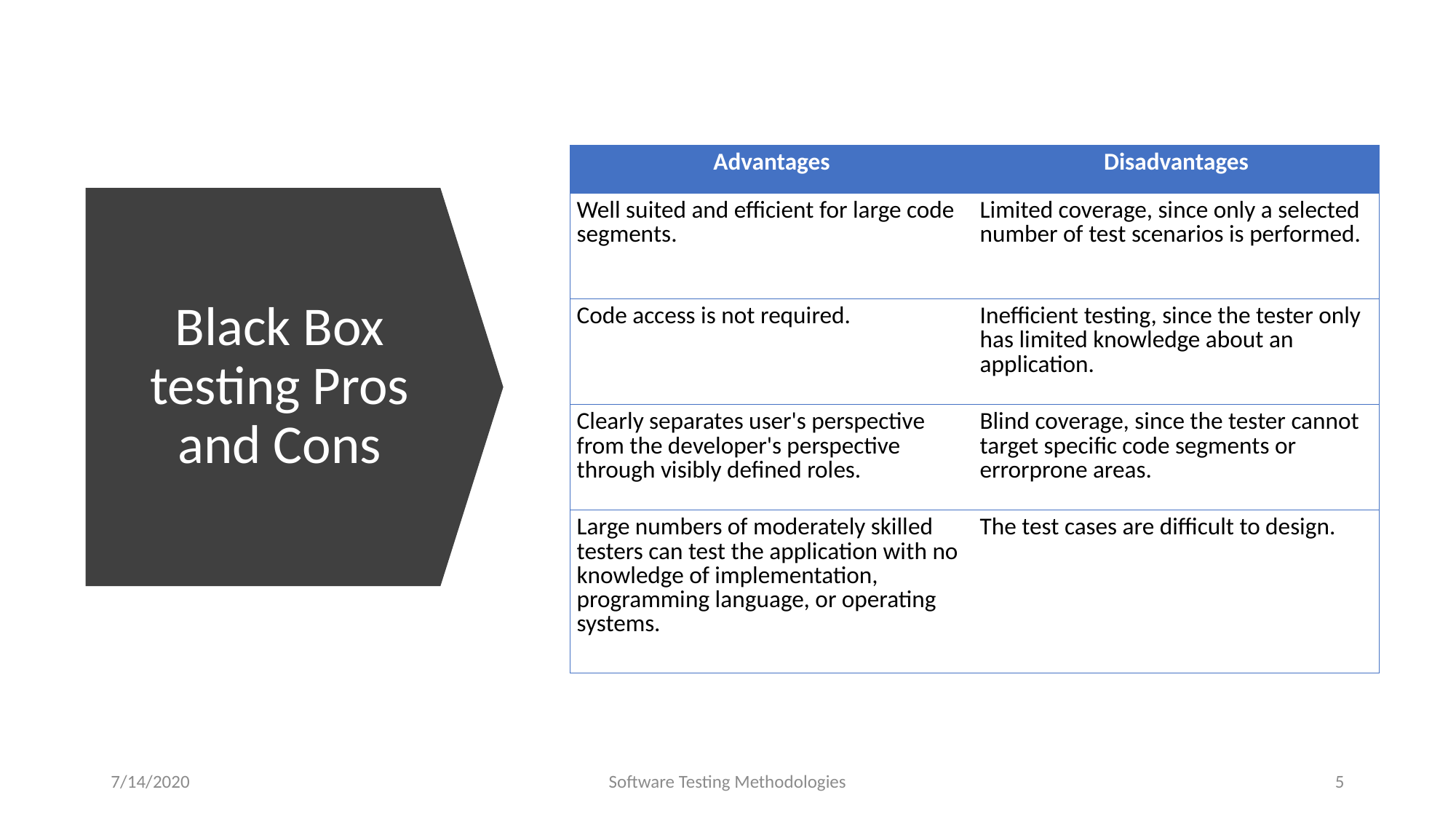

| Advantages | Disadvantages |
| --- | --- |
| Well suited and efficient for large code segments. | Limited coverage, since only a selected number of test scenarios is performed. |
| Code access is not required. | Inefficient testing, since the tester only has limited knowledge about an application. |
| Clearly separates user's perspective from the developer's perspective through visibly defined roles. | Blind coverage, since the tester cannot target specific code segments or errorprone areas. |
| Large numbers of moderately skilled testers can test the application with no knowledge of implementation, programming language, or operating systems. | The test cases are difficult to design. |

# Black Box testing Pros and Cons
7/14/2020
Software Testing Methodologies
5